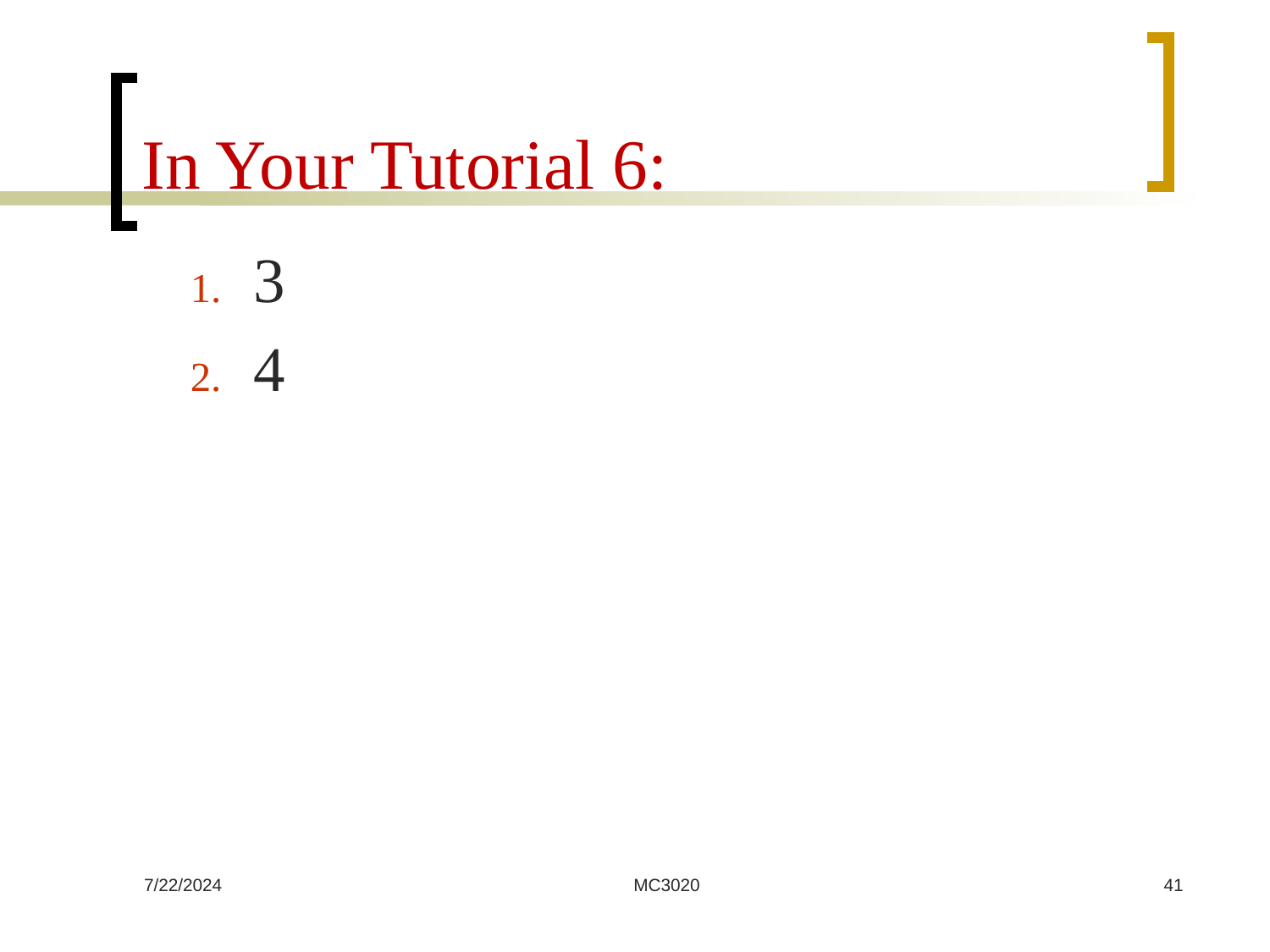

# In Your Tutorial 6:
3
4

7/22/2024
MC3020
41